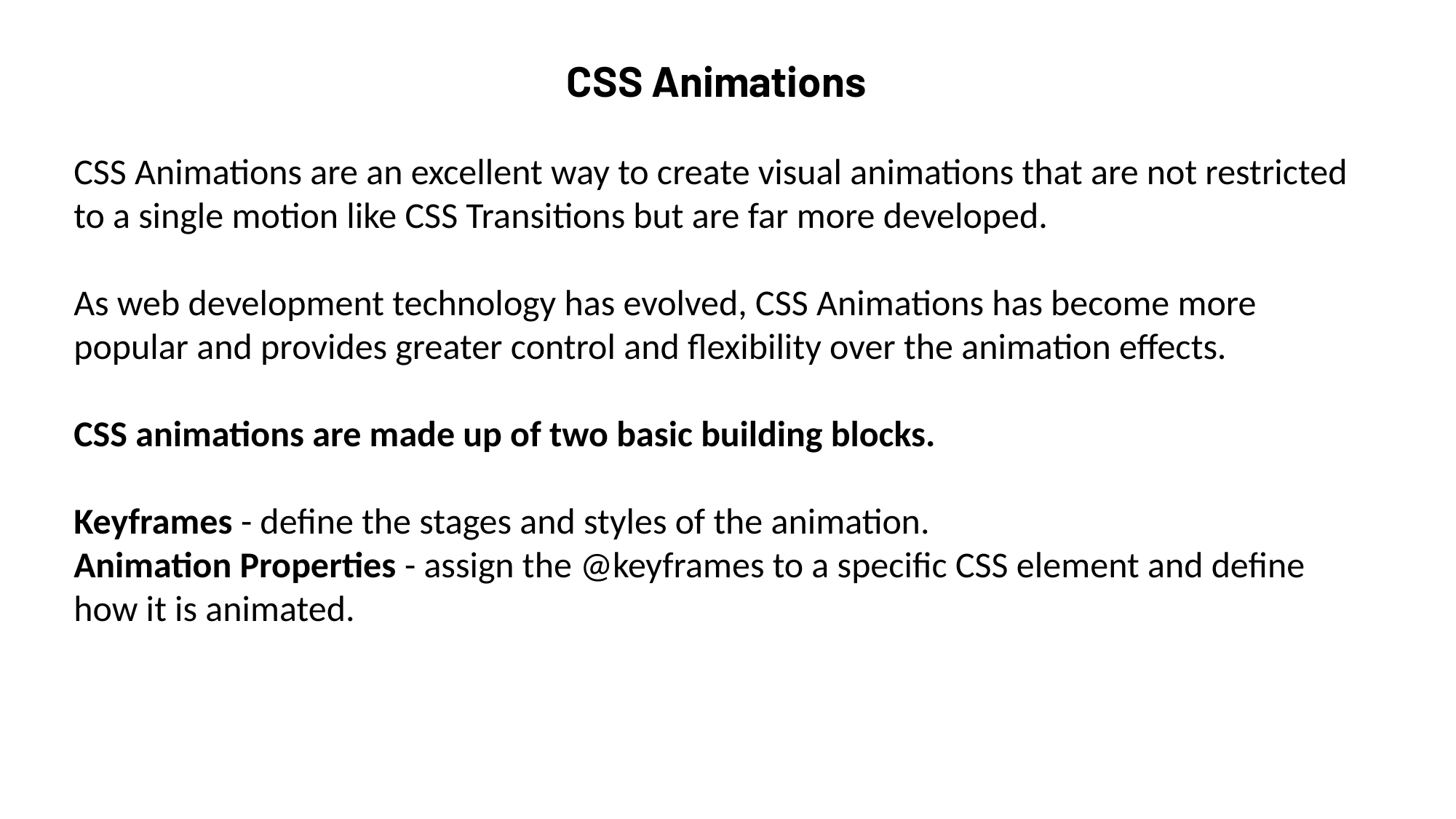

CSS Animations
CSS Animations are an excellent way to create visual animations that are not restricted to a single motion like CSS Transitions but are far more developed.

As web development technology has evolved, CSS Animations has become more popular and provides greater control and flexibility over the animation effects.

CSS animations are made up of two basic building blocks.

Keyframes - define the stages and styles of the animation.
Animation Properties - assign the @keyframes to a specific CSS element and define how it is animated.